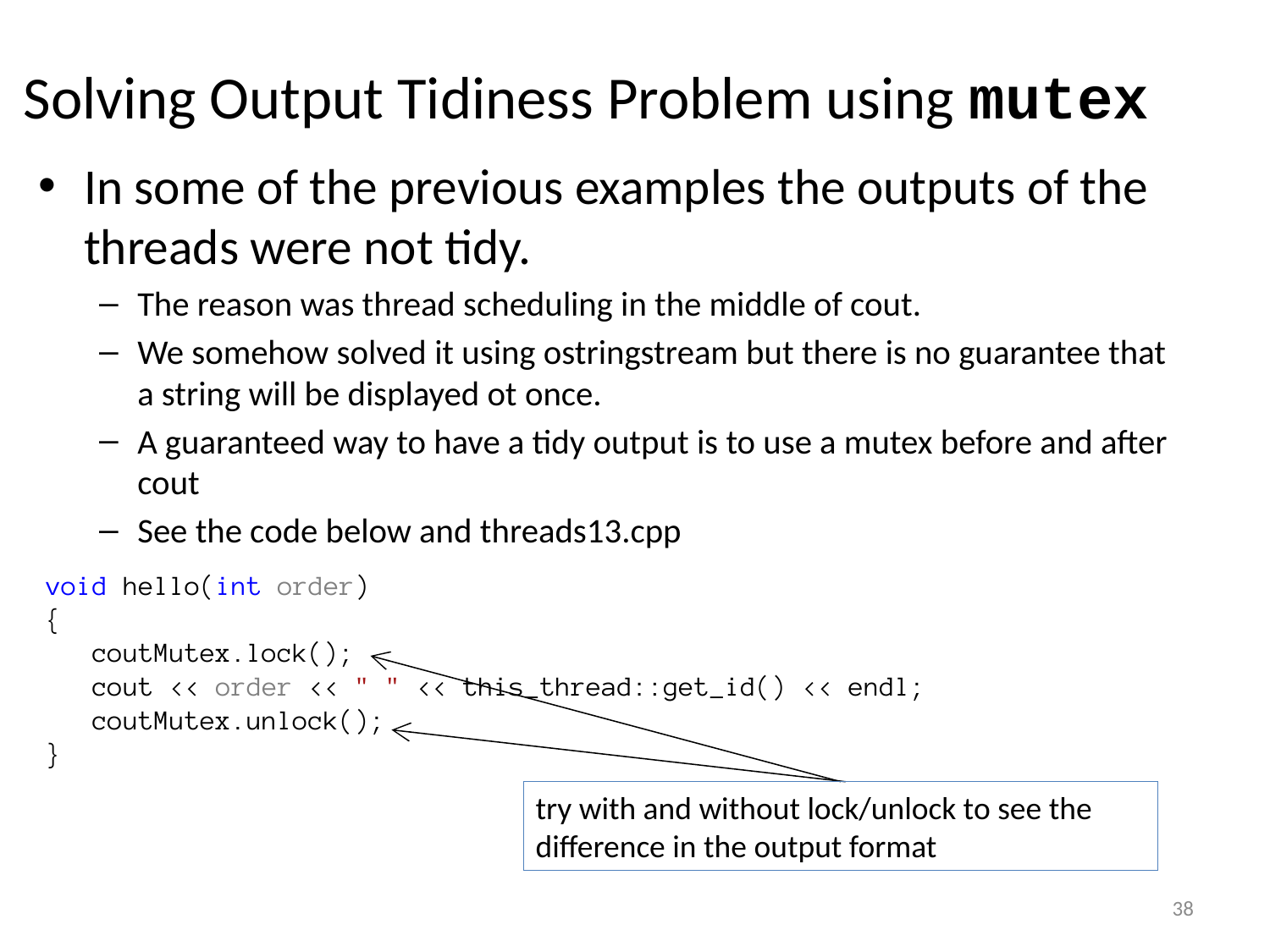

# Solving Output Tidiness Problem using mutex
In some of the previous examples the outputs of the threads were not tidy.
The reason was thread scheduling in the middle of cout.
We somehow solved it using ostringstream but there is no guarantee that a string will be displayed ot once.
A guaranteed way to have a tidy output is to use a mutex before and after cout
See the code below and threads13.cpp
void hello(int order)
{
   coutMutex.lock();
   cout << order << " " << this_thread::get_id() << endl;
   coutMutex.unlock();
}
try with and without lock/unlock to see the difference in the output format
38